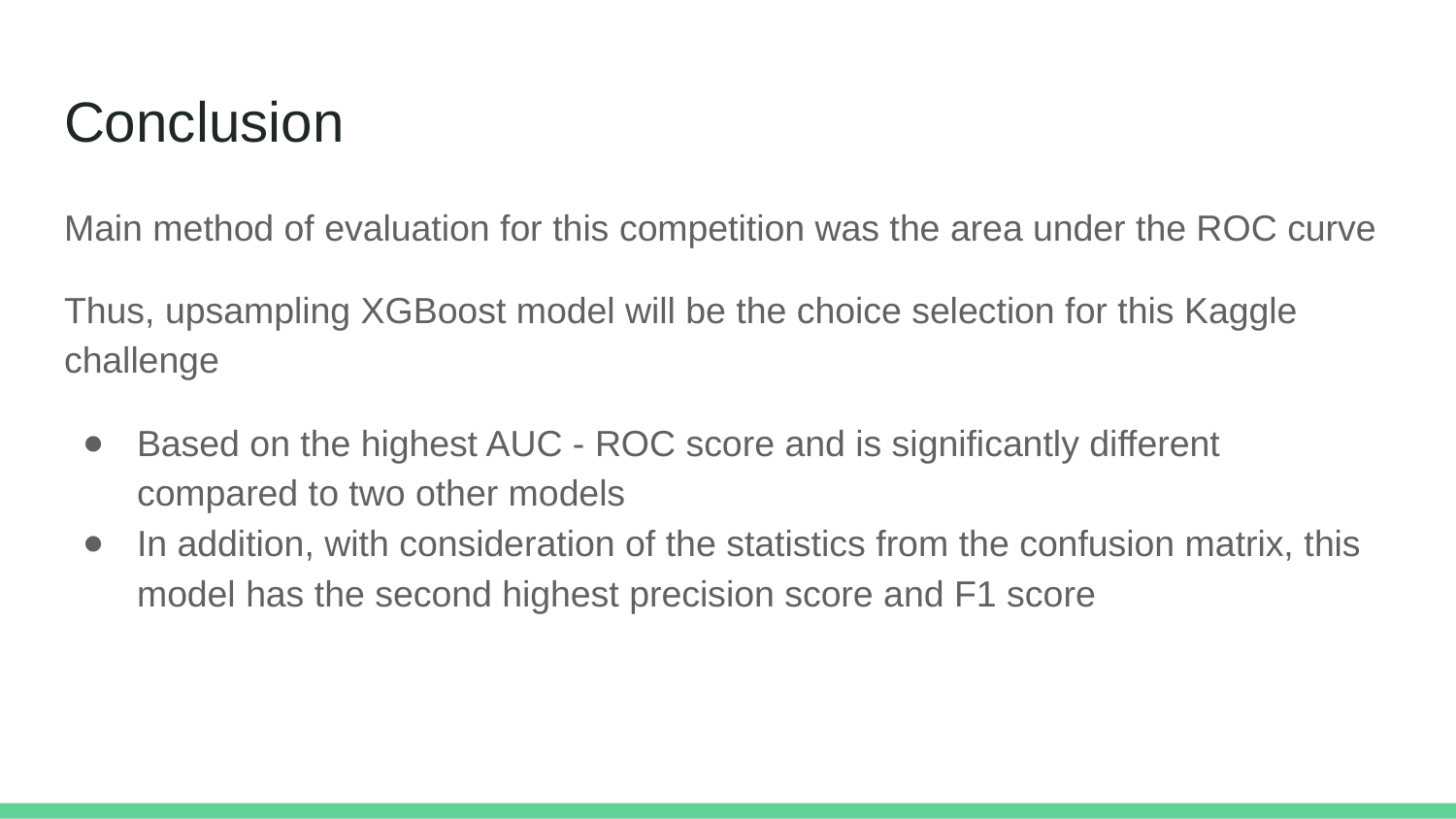

# Conclusion
Main method of evaluation for this competition was the area under the ROC curve
Thus, upsampling XGBoost model will be the choice selection for this Kaggle challenge
Based on the highest AUC - ROC score and is significantly different compared to two other models
In addition, with consideration of the statistics from the confusion matrix, this model has the second highest precision score and F1 score